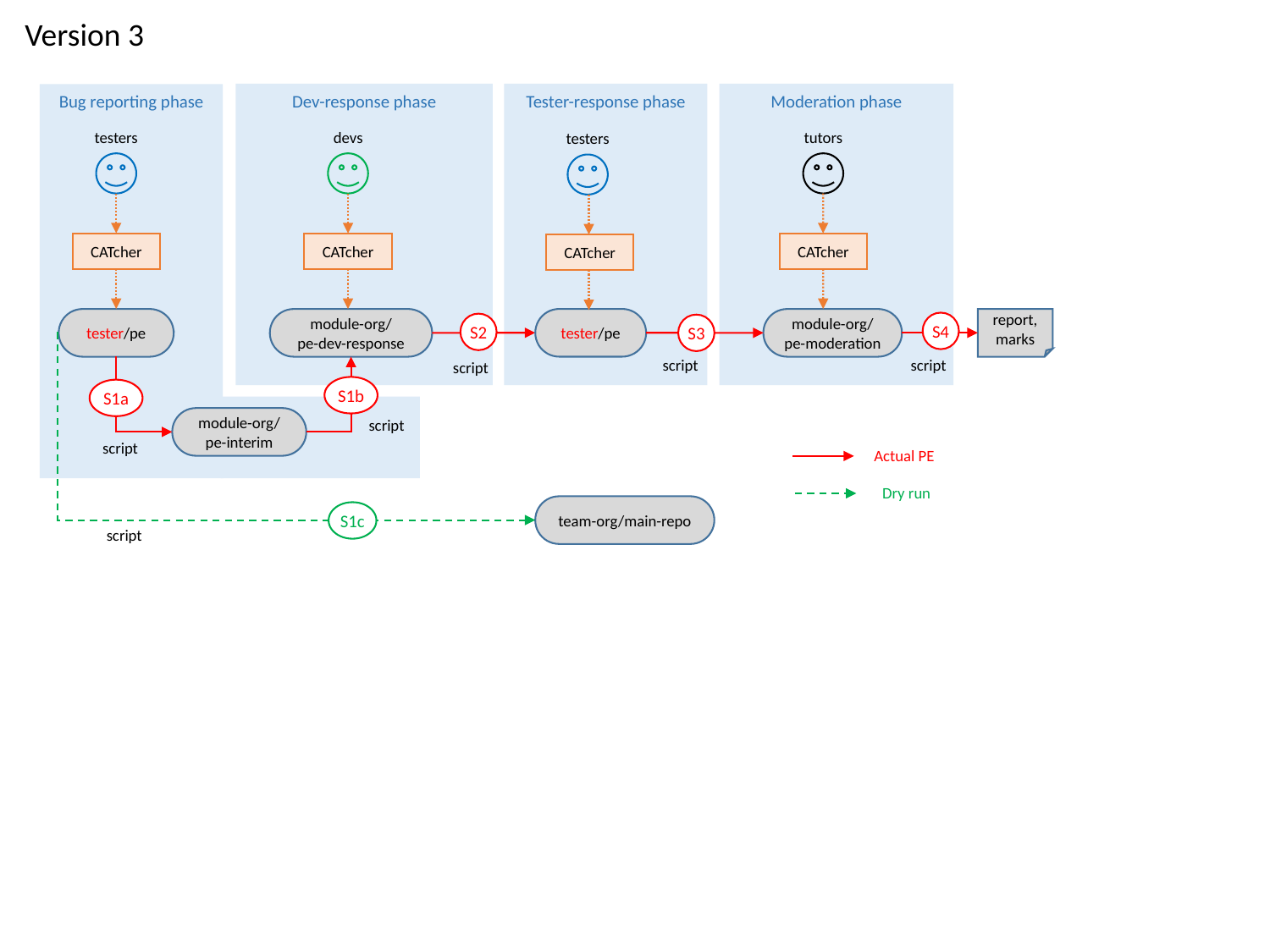

Version 3
Dev-response phase
Tester-response phase
Moderation phase
Bug reporting phase
testers
devs
tutors
testers

CATcher
CATcher
CATcher
CATcher
tester/pe
module-org/
pe-dev-response
report, marks
module-org/
pe-moderation
tester/pe
S4
S2
S3
script
script
script
S1b
S1a

module-org/
pe-interim
script
script
Actual PE
Dry run
team-org/main-repo
S1c
script